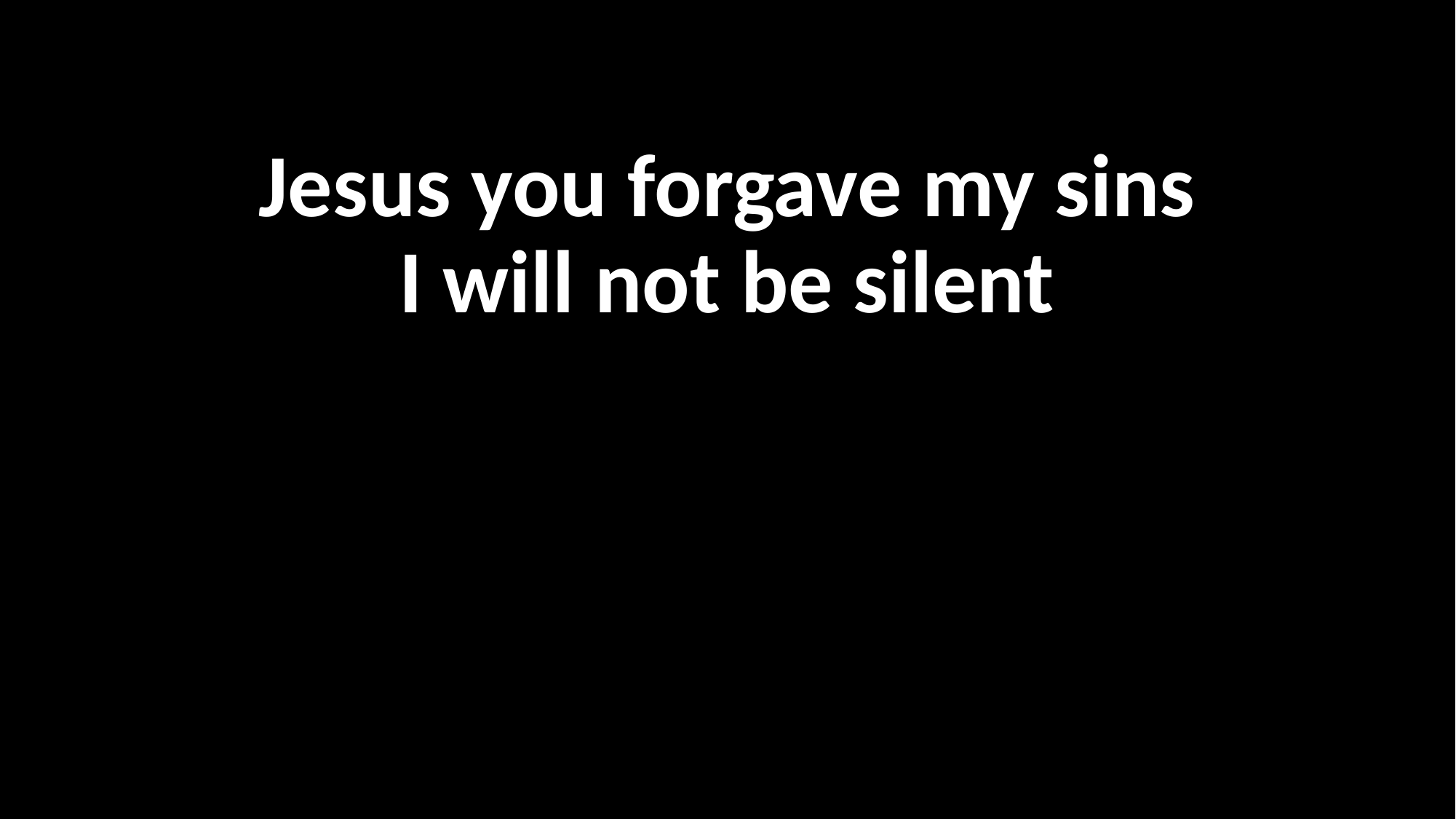

Jesus you forgave my sins
I will not be silent